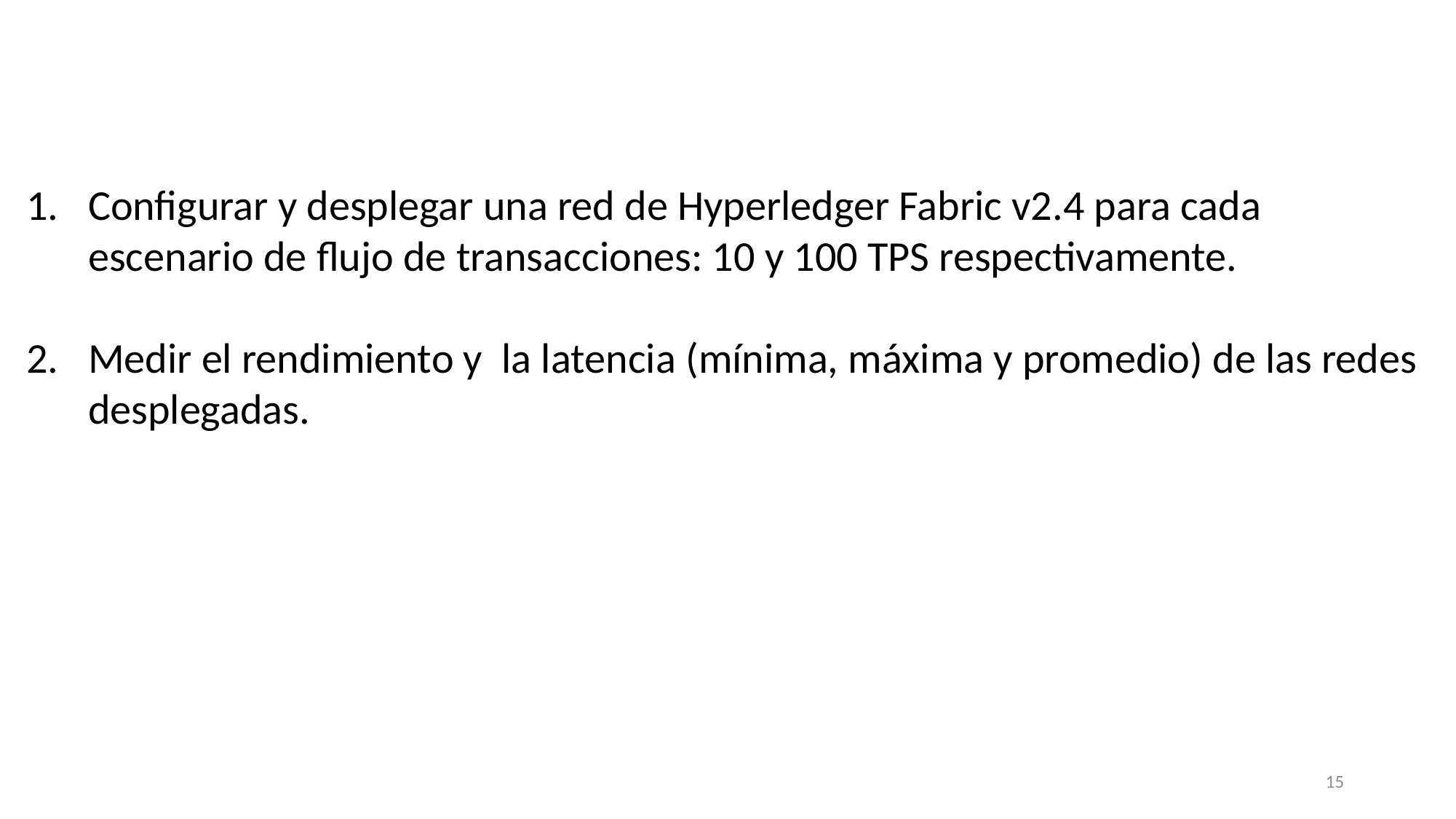

Configurar y desplegar una red de Hyperledger Fabric v2.4 para cada escenario de flujo de transacciones: 10 y 100 TPS respectivamente.

Medir el rendimiento y  la latencia (mínima, máxima y promedio) de las redes desplegadas.

15